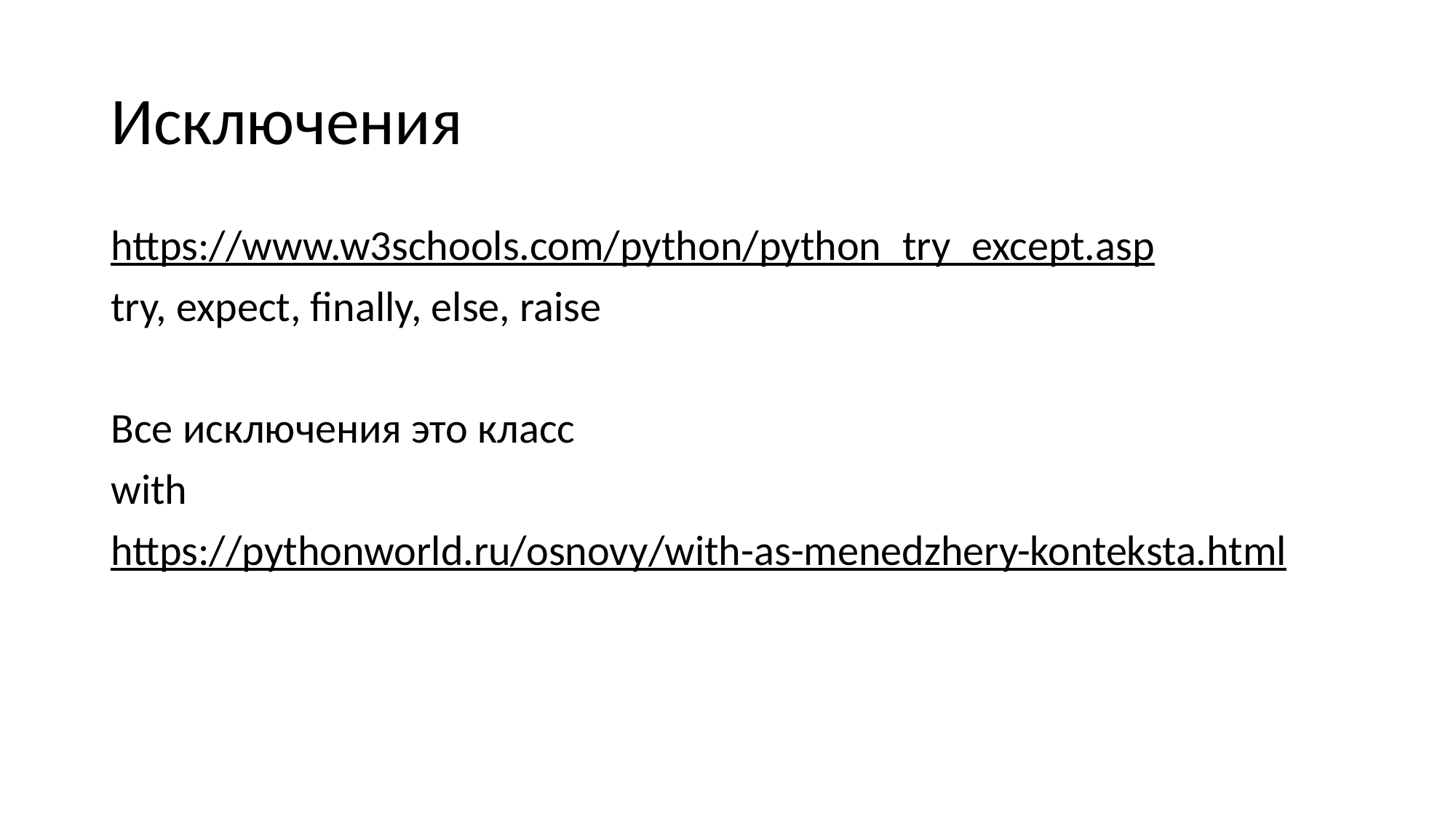

# Исключения
https://www.w3schools.com/python/python_try_except.asp
try, expect, finally, else, raise

Все исключения это класс
with
https://pythonworld.ru/osnovy/with-as-menedzhery-konteksta.html